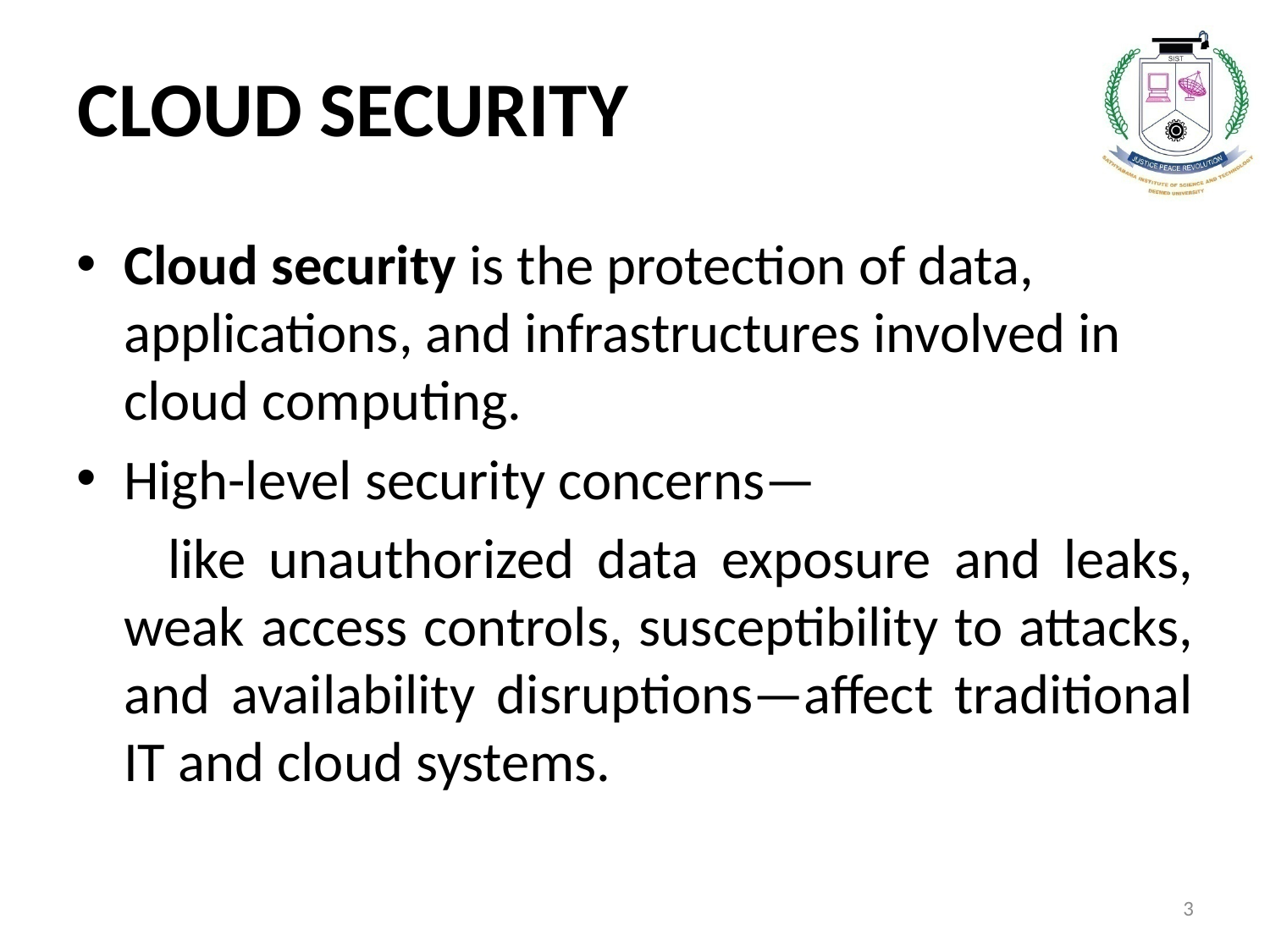

# CLOUD SECURITY
Cloud security is the protection of data, applications, and infrastructures involved in cloud computing.
High-level security concerns—
    like unauthorized data exposure and leaks, weak access controls, susceptibility to attacks, and availability disruptions—affect traditional IT and cloud systems.
3